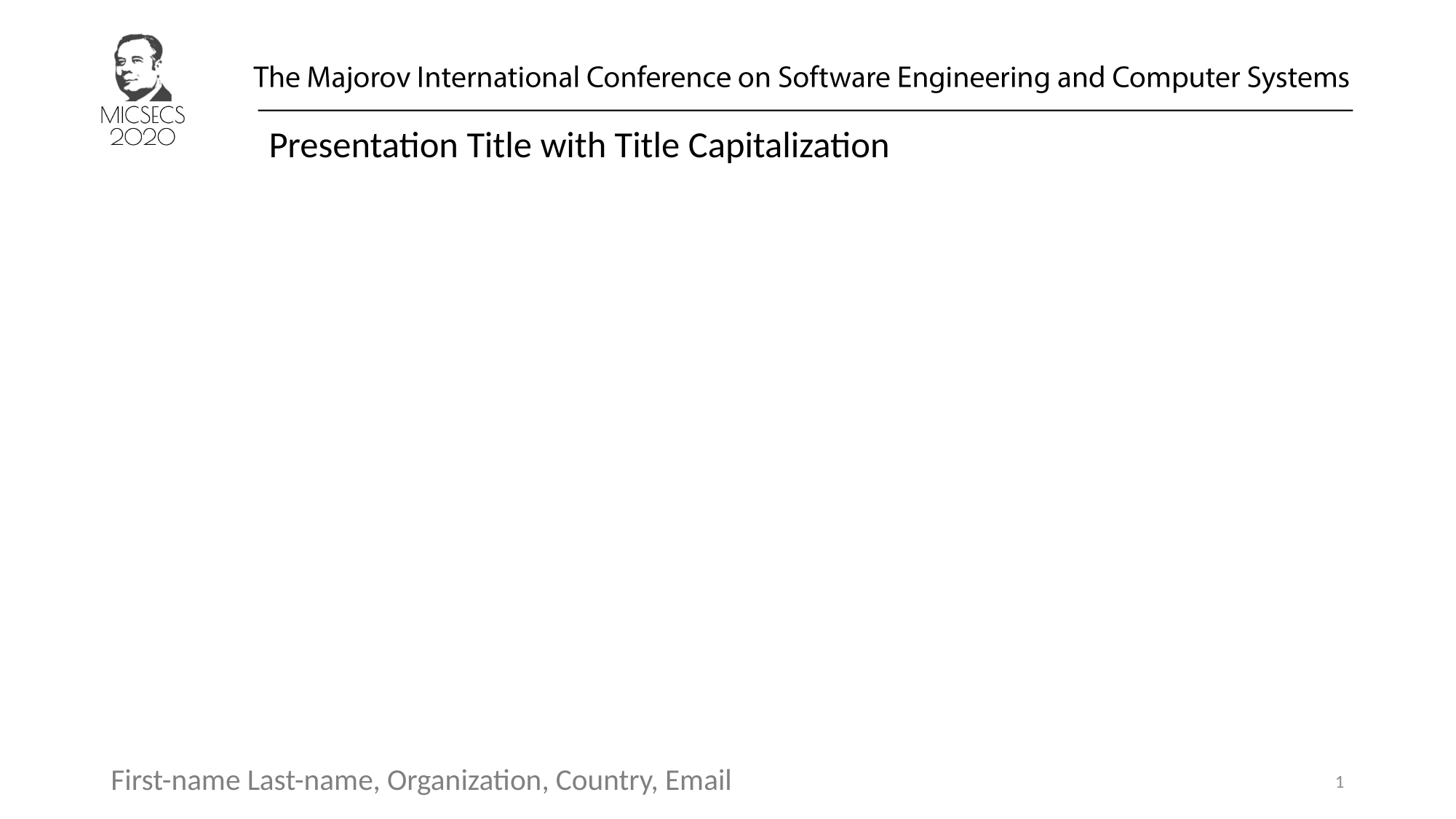

Presentation Title with Title Capitalization
First-name Last-name, Organization, Country, Email
1